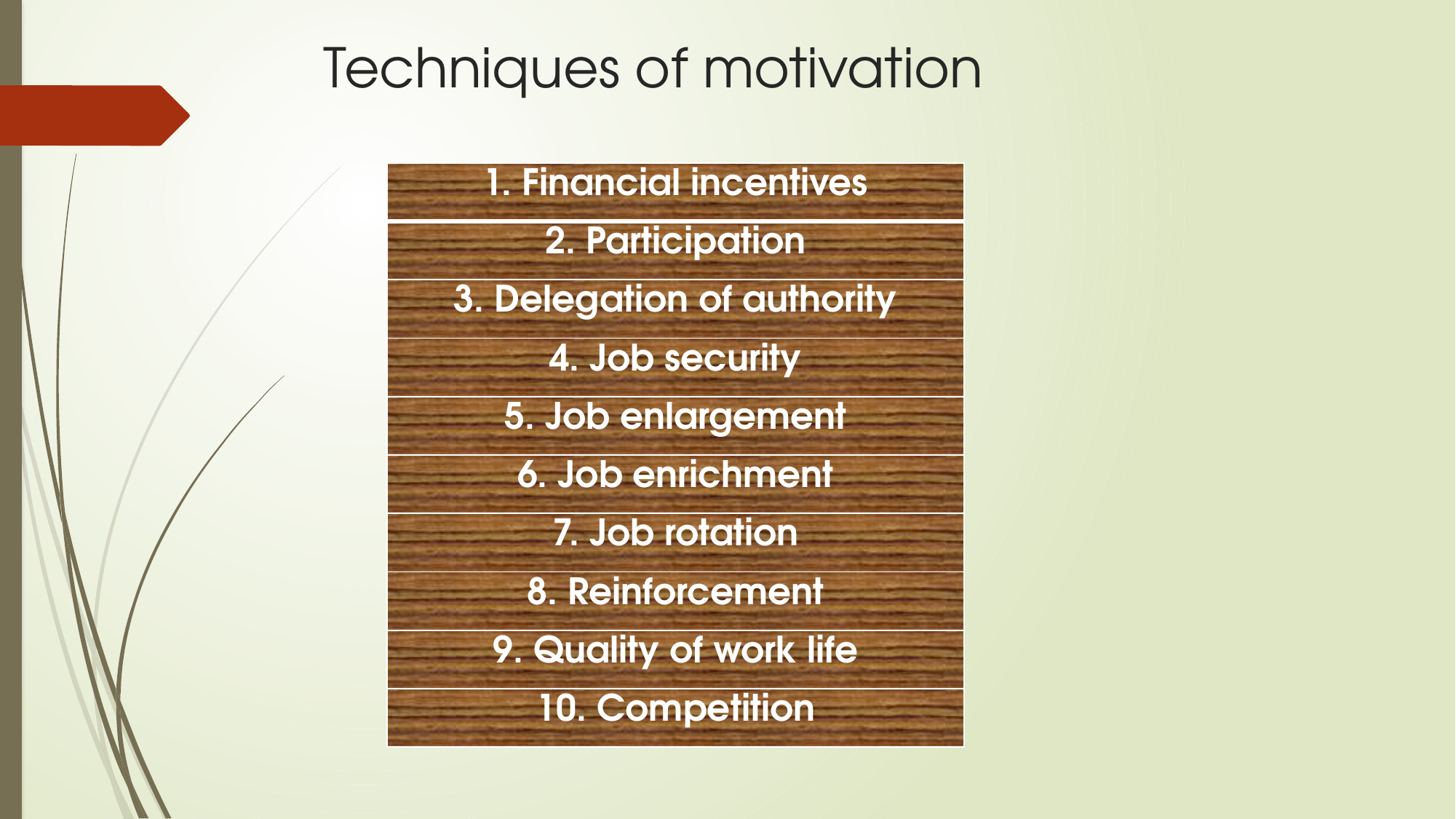

# Techniques of motivation
| 1. Financial incentives |
| --- |
| 2. Participation |
| 3. Delegation of authority |
| 4. Job security |
| 5. Job enlargement |
| 6. Job enrichment |
| 7. Job rotation |
| 8. Reinforcement |
| 9. Quality of work life |
| 10. Competition |